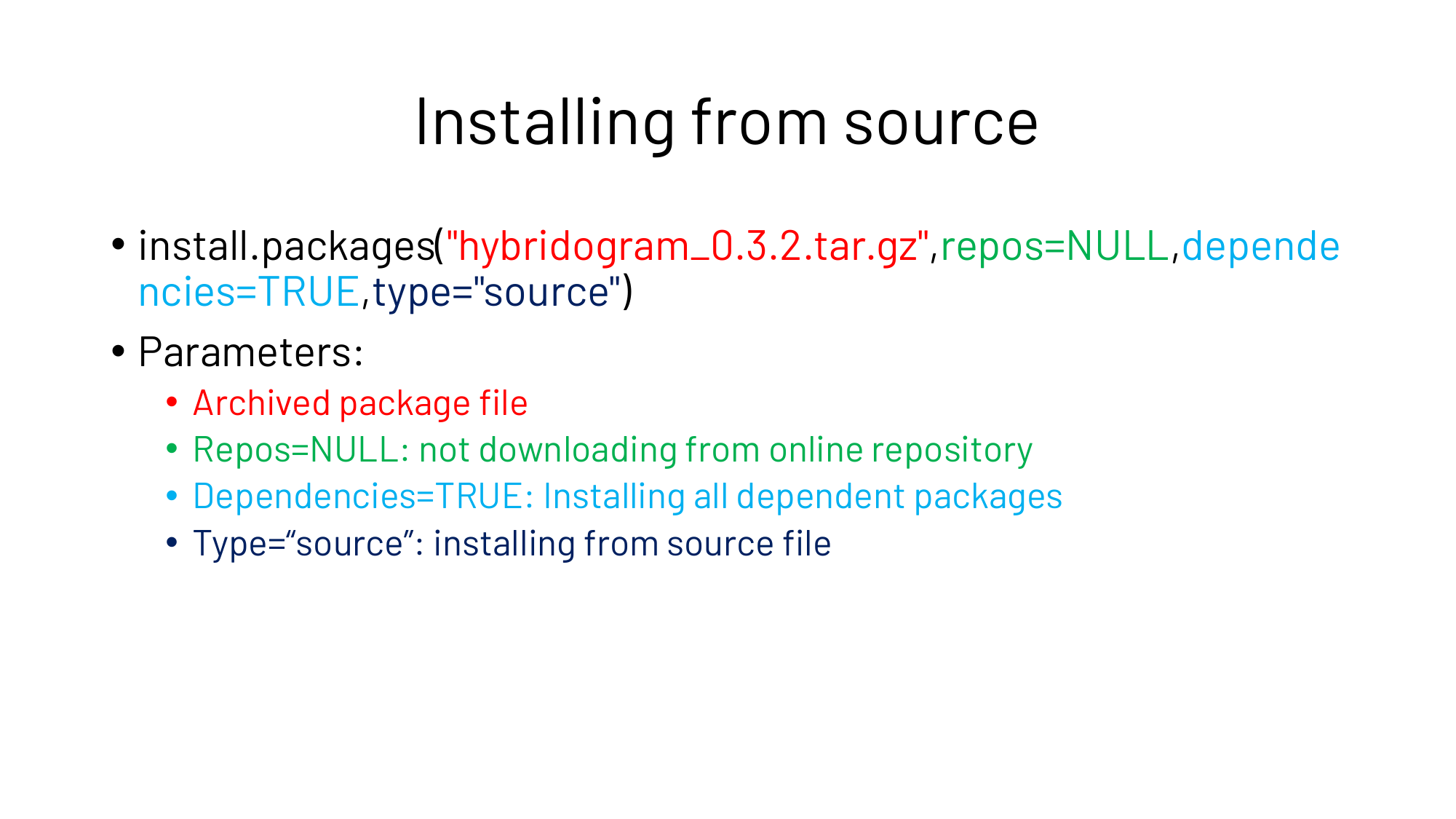

# Installing from source
install.packages("hybridogram_0.3.2.tar.gz",repos=NULL,dependencies=TRUE,type="source")
Parameters:
Archived package file
Repos=NULL: not downloading from online repository
Dependencies=TRUE: Installing all dependent packages
Type=“source”: installing from source file